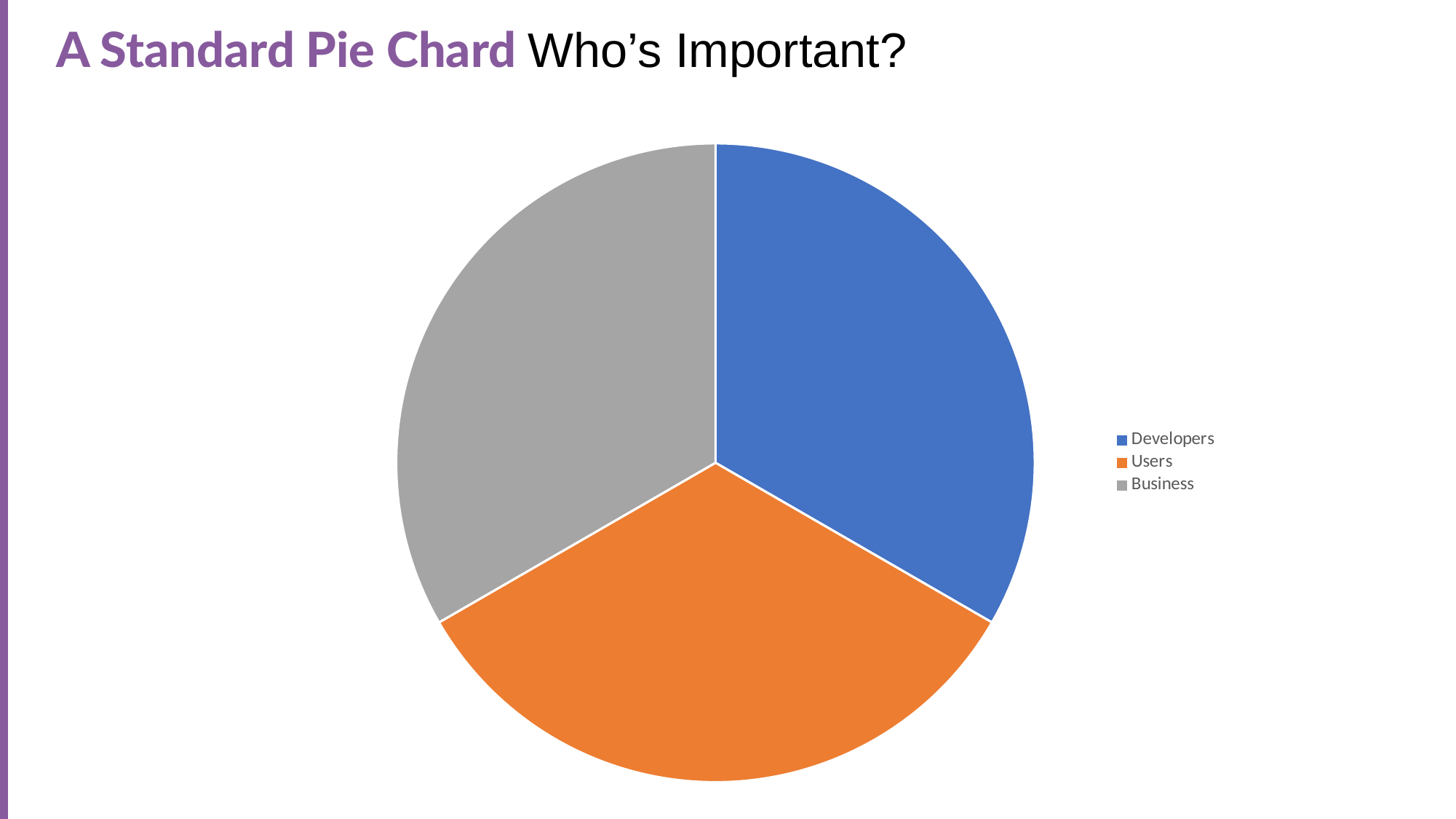

A Standard Pie Chard Who’s Important?

### Chart

| Category | Who's Important? |
|---|---|
| Developers | 3.3 |
| Users | 3.3 |
| Business | 3.3 |